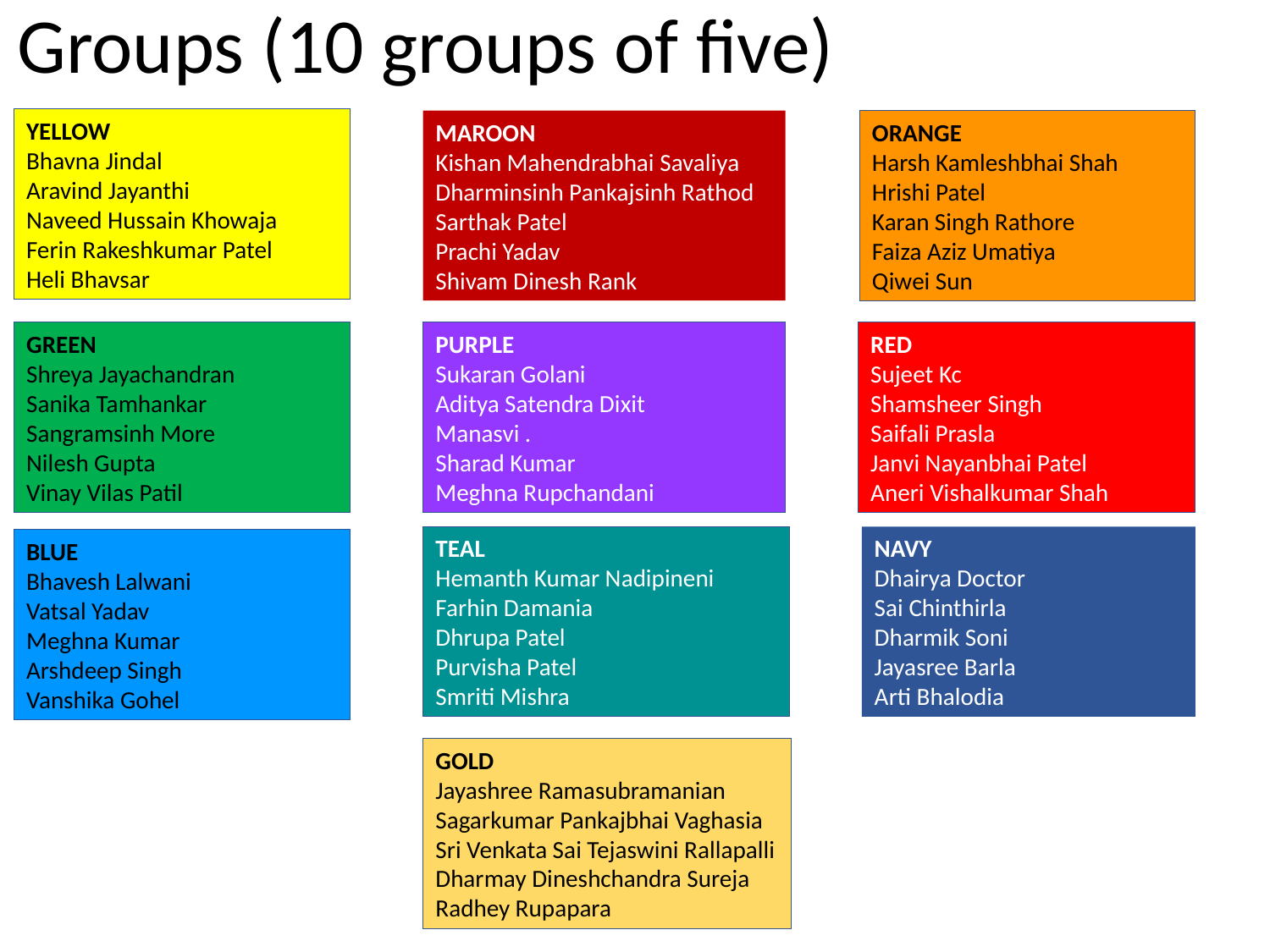

# Groups (10 groups of five)
YELLOW
Bhavna Jindal
Aravind Jayanthi
Naveed Hussain Khowaja
Ferin Rakeshkumar Patel
Heli Bhavsar
MAROON
Kishan Mahendrabhai Savaliya
Dharminsinh Pankajsinh Rathod
Sarthak Patel
Prachi Yadav
Shivam Dinesh Rank
ORANGE
Harsh Kamleshbhai Shah
Hrishi Patel
Karan Singh Rathore
Faiza Aziz Umatiya
Qiwei Sun
GREEN
Shreya Jayachandran
Sanika Tamhankar
Sangramsinh More
Nilesh Gupta
Vinay Vilas Patil
PURPLE
Sukaran Golani
Aditya Satendra Dixit
Manasvi .
Sharad Kumar
Meghna Rupchandani
RED
Sujeet Kc
Shamsheer Singh
Saifali Prasla
Janvi Nayanbhai Patel
Aneri Vishalkumar Shah
NAVY
Dhairya Doctor
Sai Chinthirla
Dharmik Soni
Jayasree Barla
Arti Bhalodia
TEAL
Hemanth Kumar Nadipineni
Farhin Damania
Dhrupa Patel
Purvisha Patel
Smriti Mishra
BLUE
Bhavesh Lalwani
Vatsal Yadav
Meghna Kumar
Arshdeep Singh
Vanshika Gohel
GOLD
Jayashree Ramasubramanian
Sagarkumar Pankajbhai Vaghasia
Sri Venkata Sai Tejaswini Rallapalli
Dharmay Dineshchandra Sureja
Radhey Rupapara